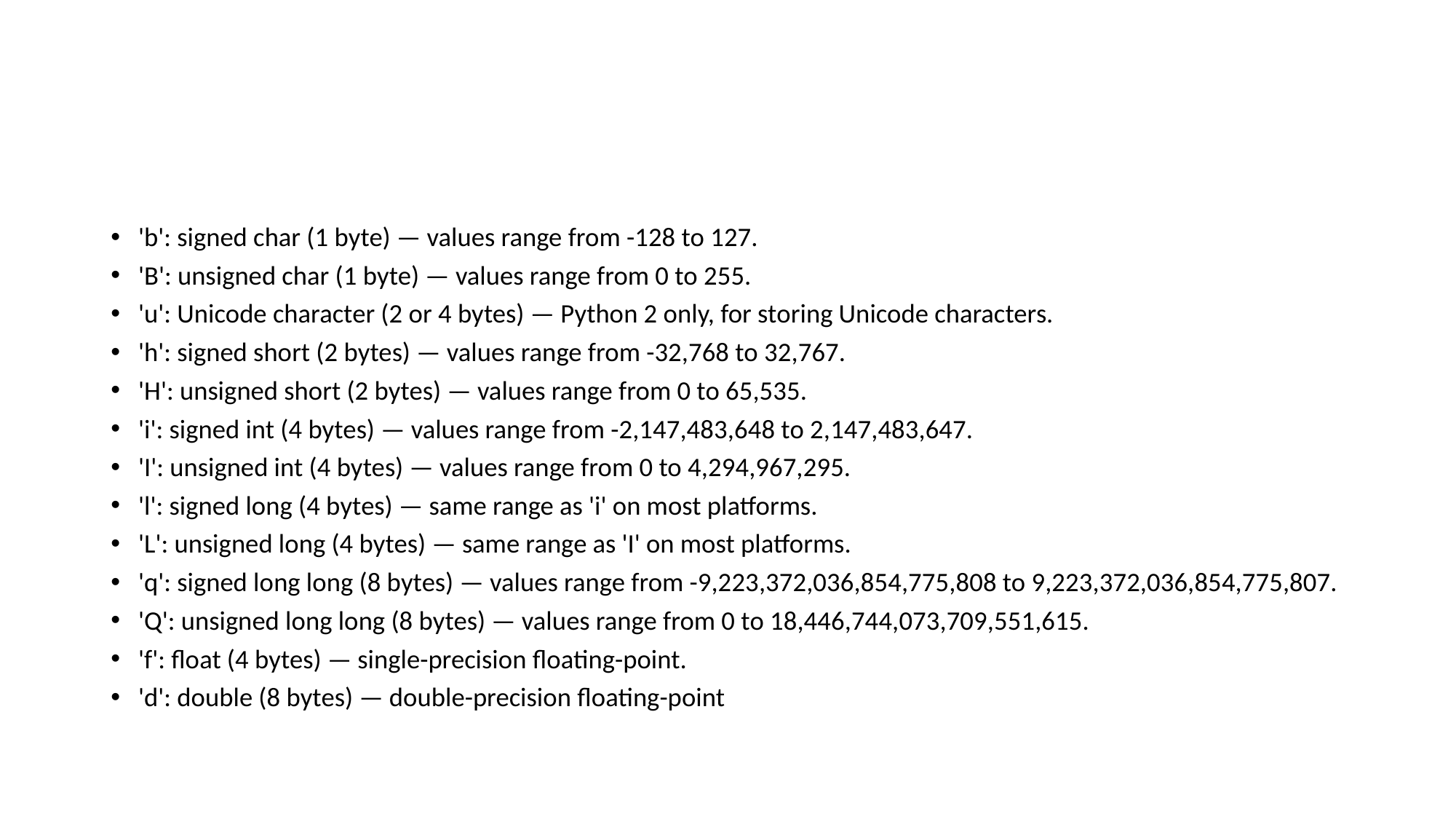

#
'b': signed char (1 byte) — values range from -128 to 127.
'B': unsigned char (1 byte) — values range from 0 to 255.
'u': Unicode character (2 or 4 bytes) — Python 2 only, for storing Unicode characters.
'h': signed short (2 bytes) — values range from -32,768 to 32,767.
'H': unsigned short (2 bytes) — values range from 0 to 65,535.
'i': signed int (4 bytes) — values range from -2,147,483,648 to 2,147,483,647.
'I': unsigned int (4 bytes) — values range from 0 to 4,294,967,295.
'l': signed long (4 bytes) — same range as 'i' on most platforms.
'L': unsigned long (4 bytes) — same range as 'I' on most platforms.
'q': signed long long (8 bytes) — values range from -9,223,372,036,854,775,808 to 9,223,372,036,854,775,807.
'Q': unsigned long long (8 bytes) — values range from 0 to 18,446,744,073,709,551,615.
'f': float (4 bytes) — single-precision floating-point.
'd': double (8 bytes) — double-precision floating-point